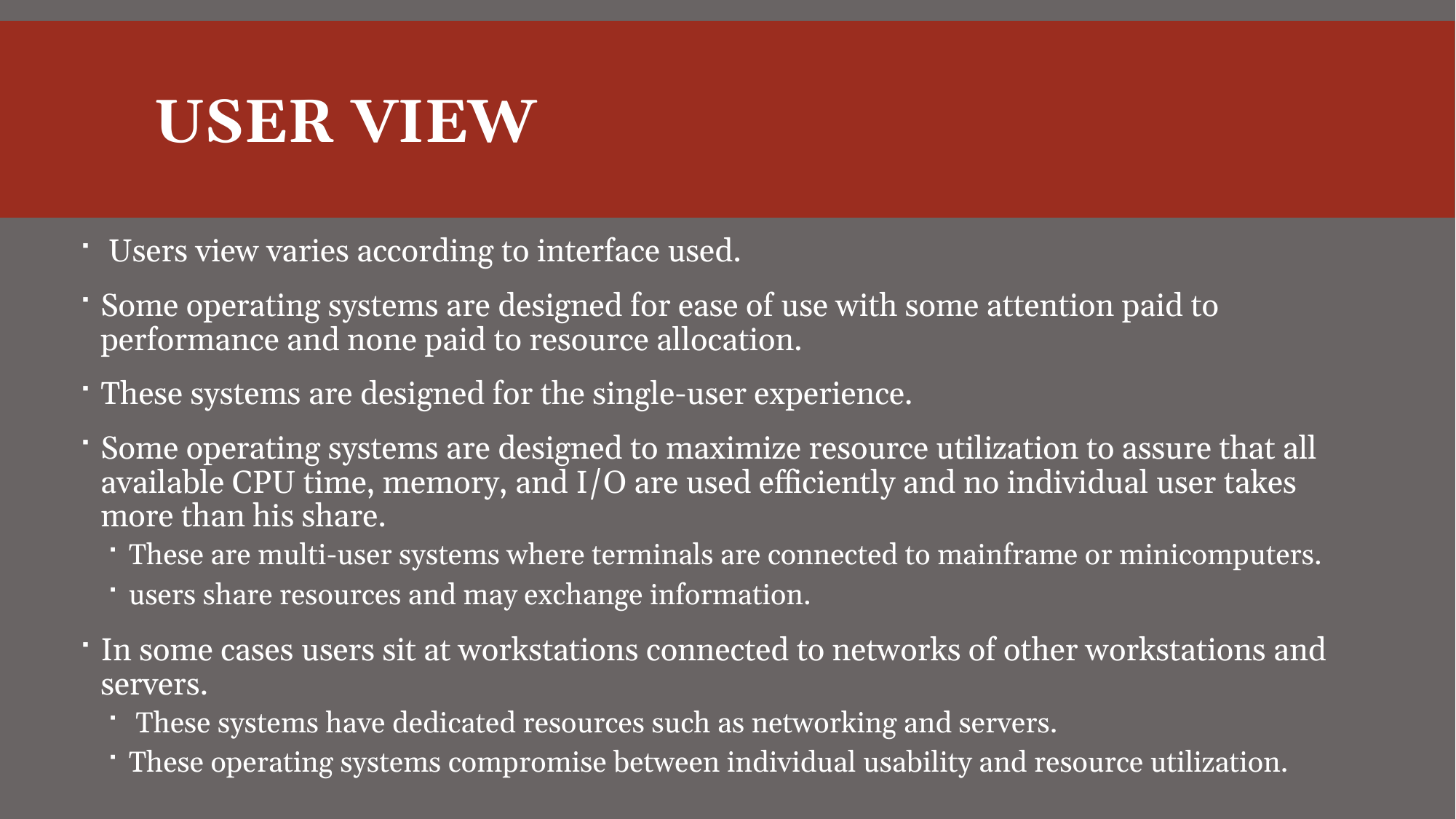

# User view
 Users view varies according to interface used.
Some operating systems are designed for ease of use with some attention paid to performance and none paid to resource allocation.
These systems are designed for the single-user experience.
Some operating systems are designed to maximize resource utilization to assure that all available CPU time, memory, and I/O are used efficiently and no individual user takes more than his share.
These are multi-user systems where terminals are connected to mainframe or minicomputers.
users share resources and may exchange information.
In some cases users sit at workstations connected to networks of other workstations and servers.
 These systems have dedicated resources such as networking and servers.
These operating systems compromise between individual usability and resource utilization.